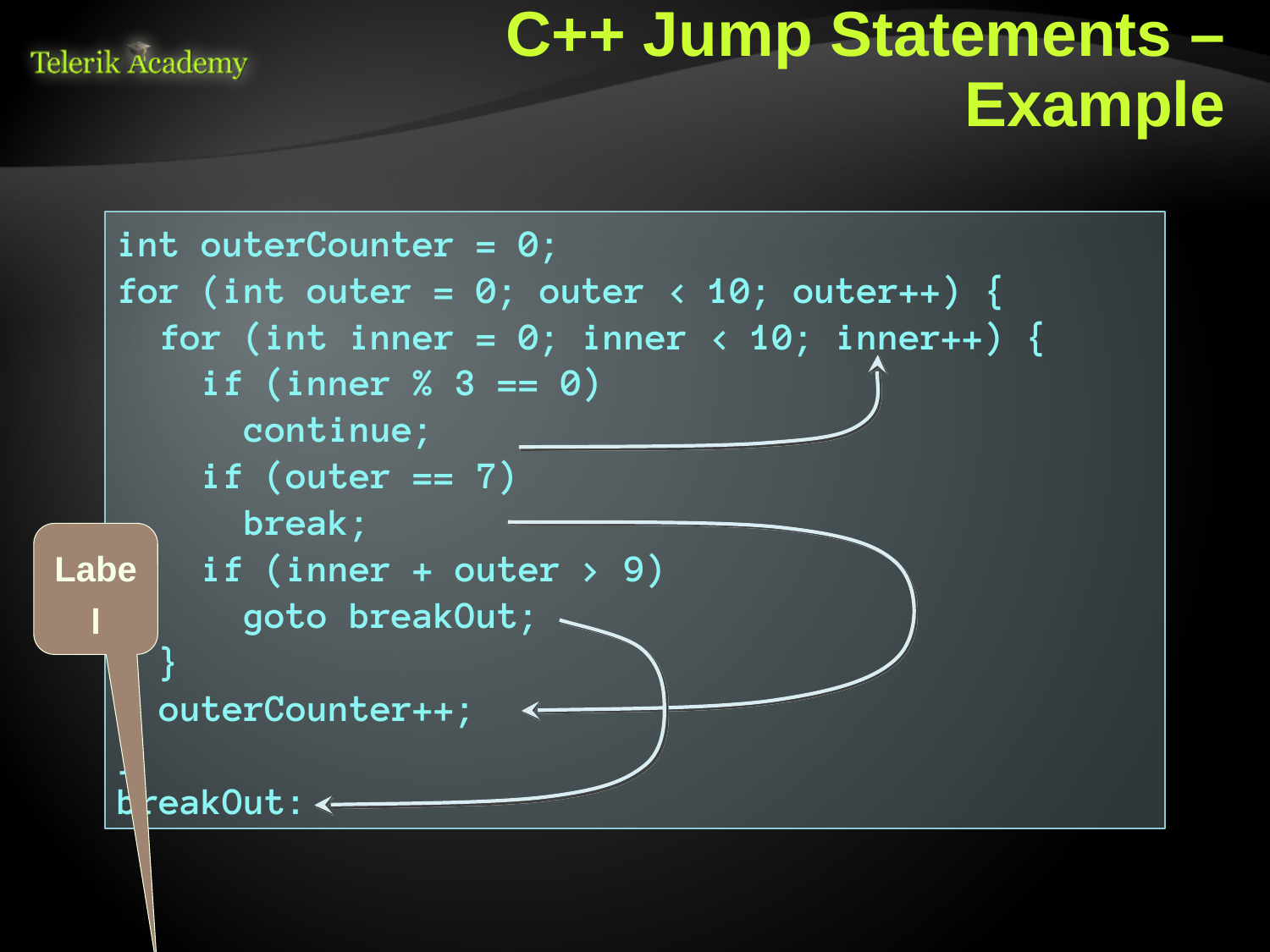

# C++ Jump Statements – Example
int outerCounter = 0;
for (int outer = 0; outer < 10; outer++) {
  for (int inner = 0; inner < 10; inner++) {
    if (inner % 3 == 0)
      continue;
    if (outer == 7)
      break;
    if (inner + outer > 9)
      goto breakOut;
  }
  outerCounter++;
}
breakOut:

Label